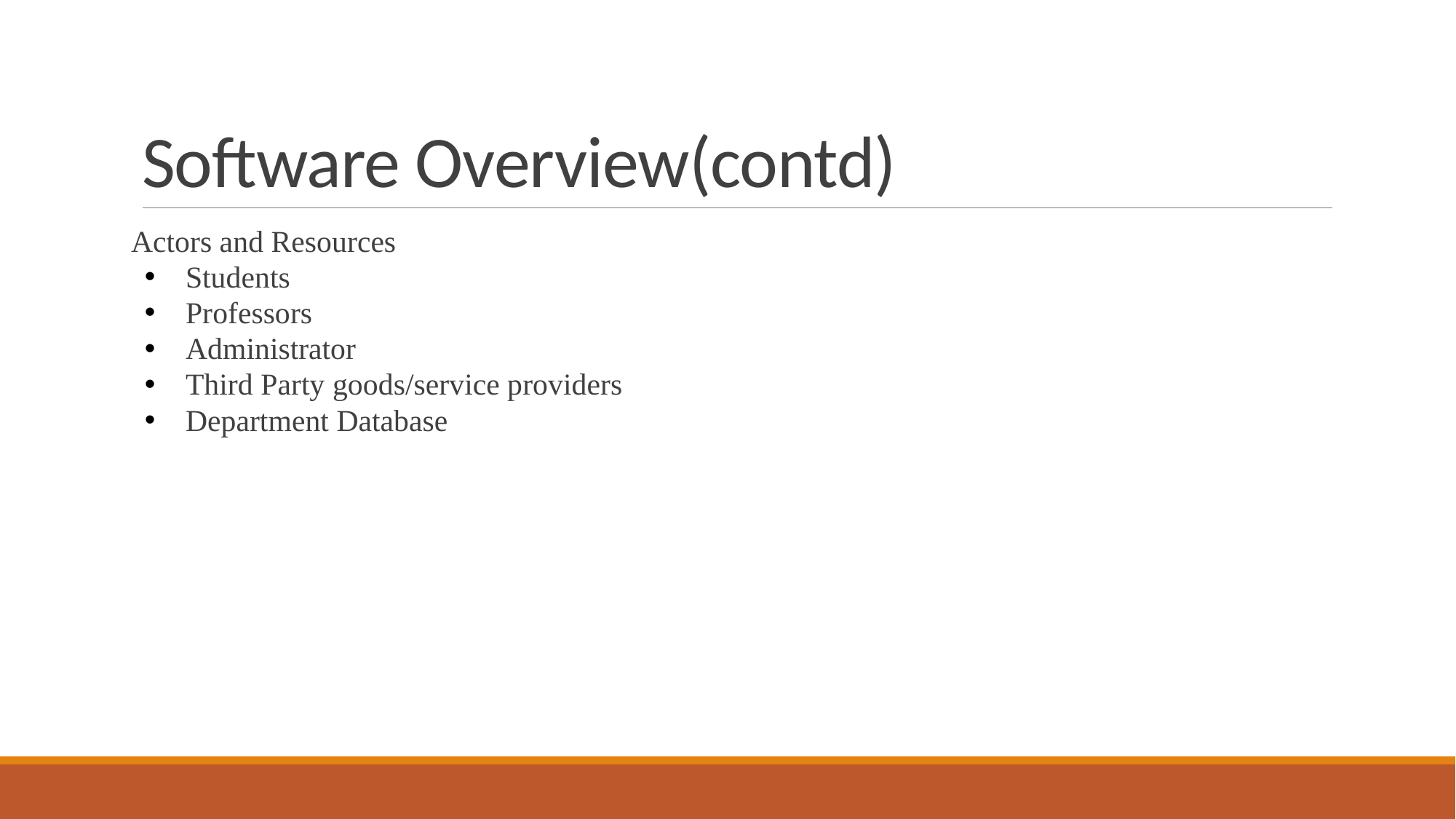

# Software Overview(contd)
Actors and Resources
Students
Professors
Administrator
Third Party goods/service providers
Department Database